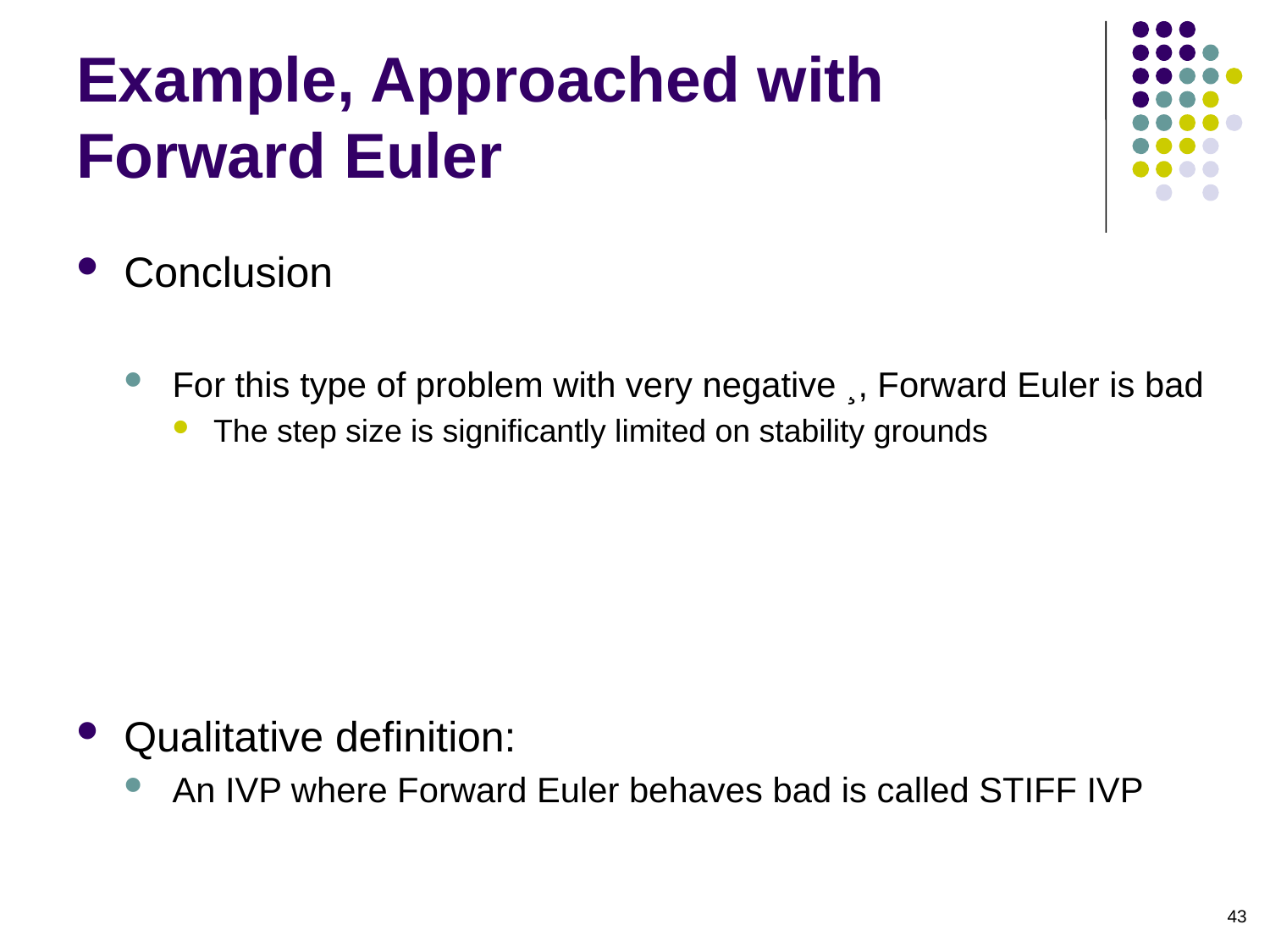

# Example, Approached with Forward Euler
Conclusion

For this type of problem with very negative ¸, Forward Euler is bad
The step size is significantly limited on stability grounds

Qualitative definition:
An IVP where Forward Euler behaves bad is called STIFF IVP
43